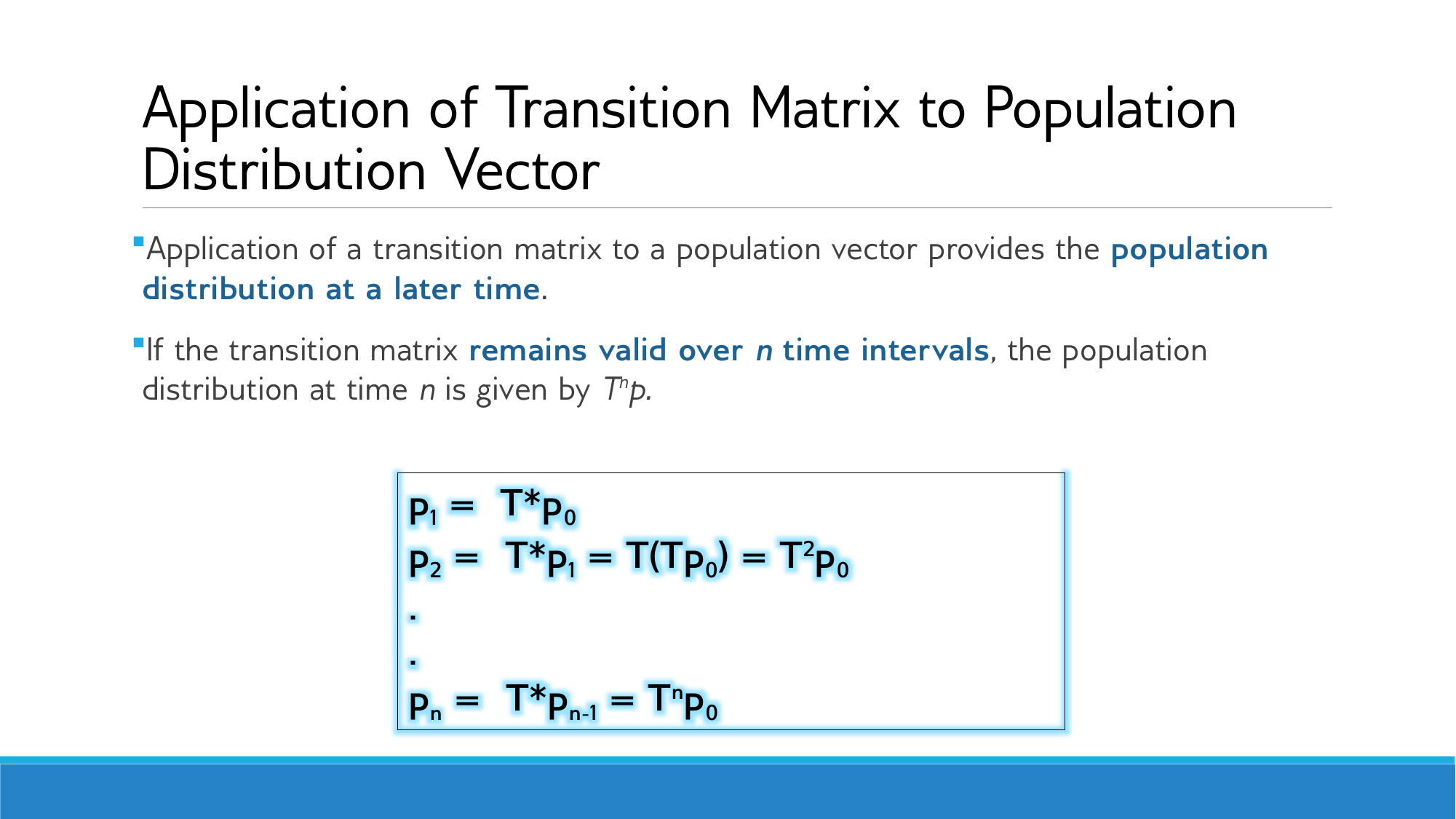

# Application of Transition Matrix to Population Distribution Vector
Application of a transition matrix to a population vector provides the population distribution at a later time.
If the transition matrix remains valid over n time intervals, the population distribution at time n is given by Tnp.

p1 =  T*p0
p2 =  T*p1 = T(Tp0) = T2p0
.
.
pn =  T*pn-1 = Tnp0